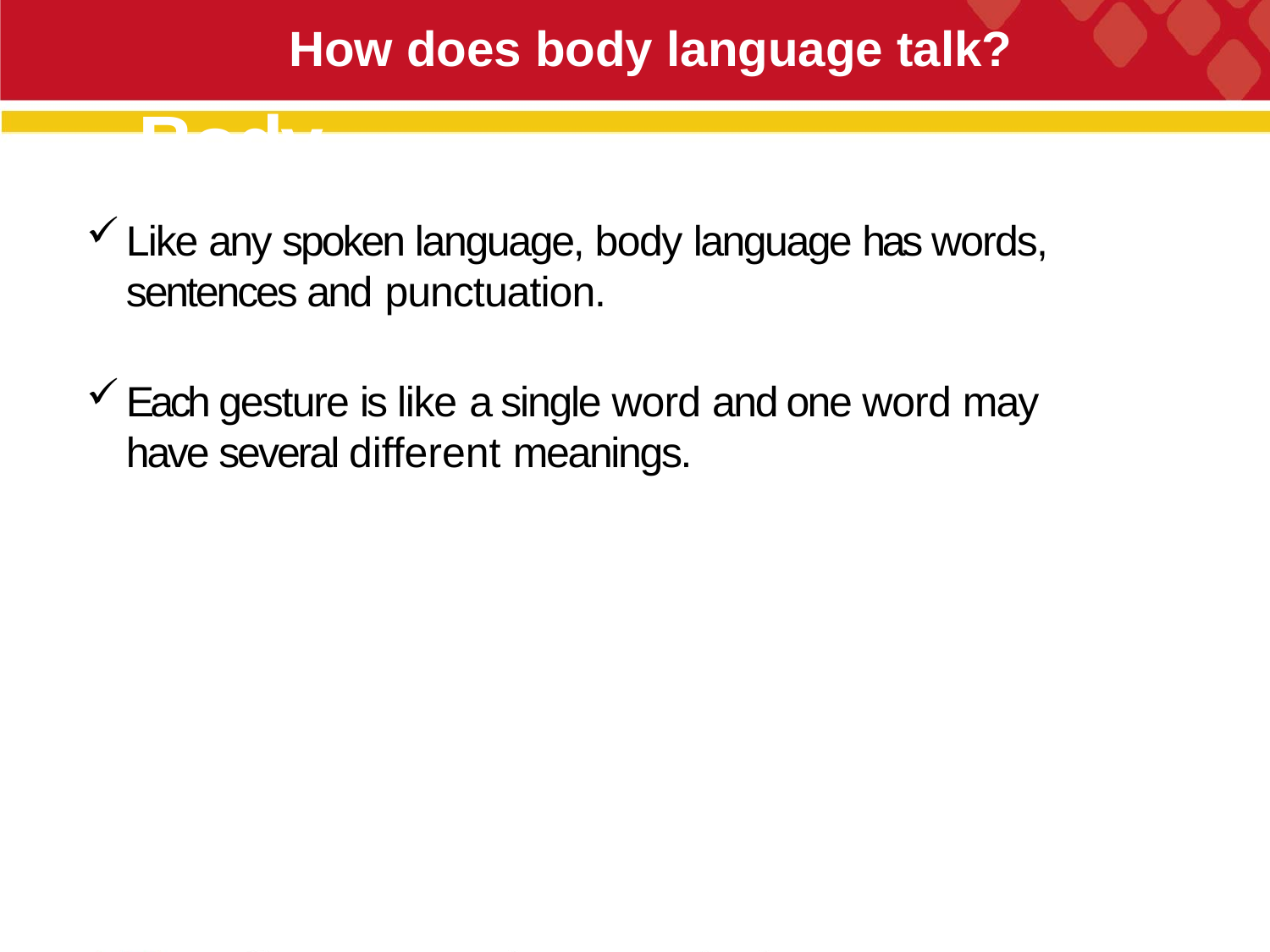

How does body language talk?
# Body Language is:
Like any spoken language, body language has words,  sentences and punctuation.

Each gesture is like a single word and one word may  have several different meanings.